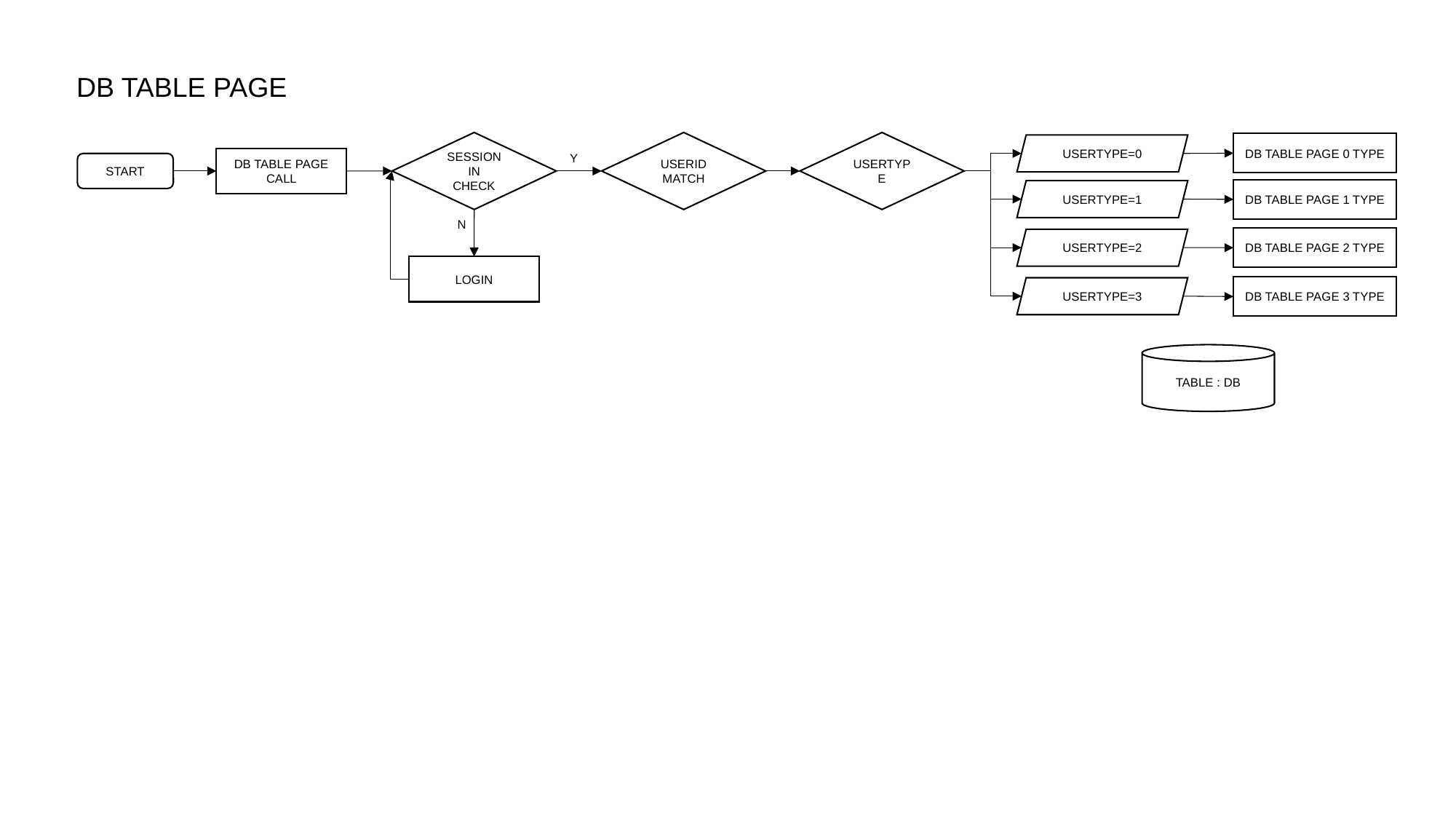

DB TABLE PAGE
SESSION IN
CHECK
USERID
MATCH
USERTYPE
DB TABLE PAGE 0 TYPE
USERTYPE=0
Y
DB TABLE PAGE
CALL
START
DB TABLE PAGE 1 TYPE
USERTYPE=1
N
DB TABLE PAGE 2 TYPE
USERTYPE=2
LOGIN
DB TABLE PAGE 3 TYPE
USERTYPE=3
TABLE : DB